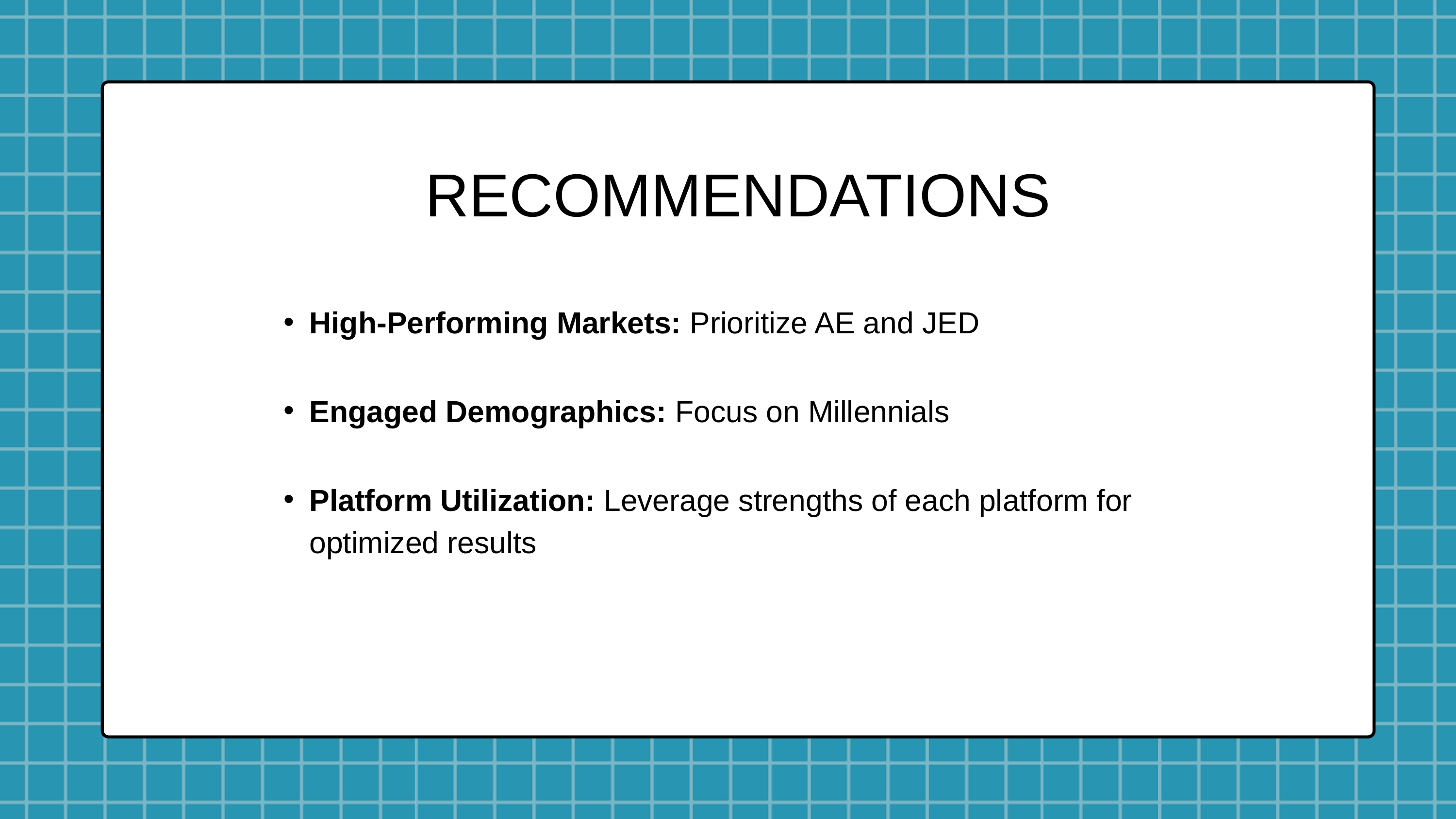

RECOMMENDATIONS
High-Performing Markets: Prioritize AE and JED
Engaged Demographics: Focus on Millennials
Platform Utilization: Leverage strengths of each platform for optimized results